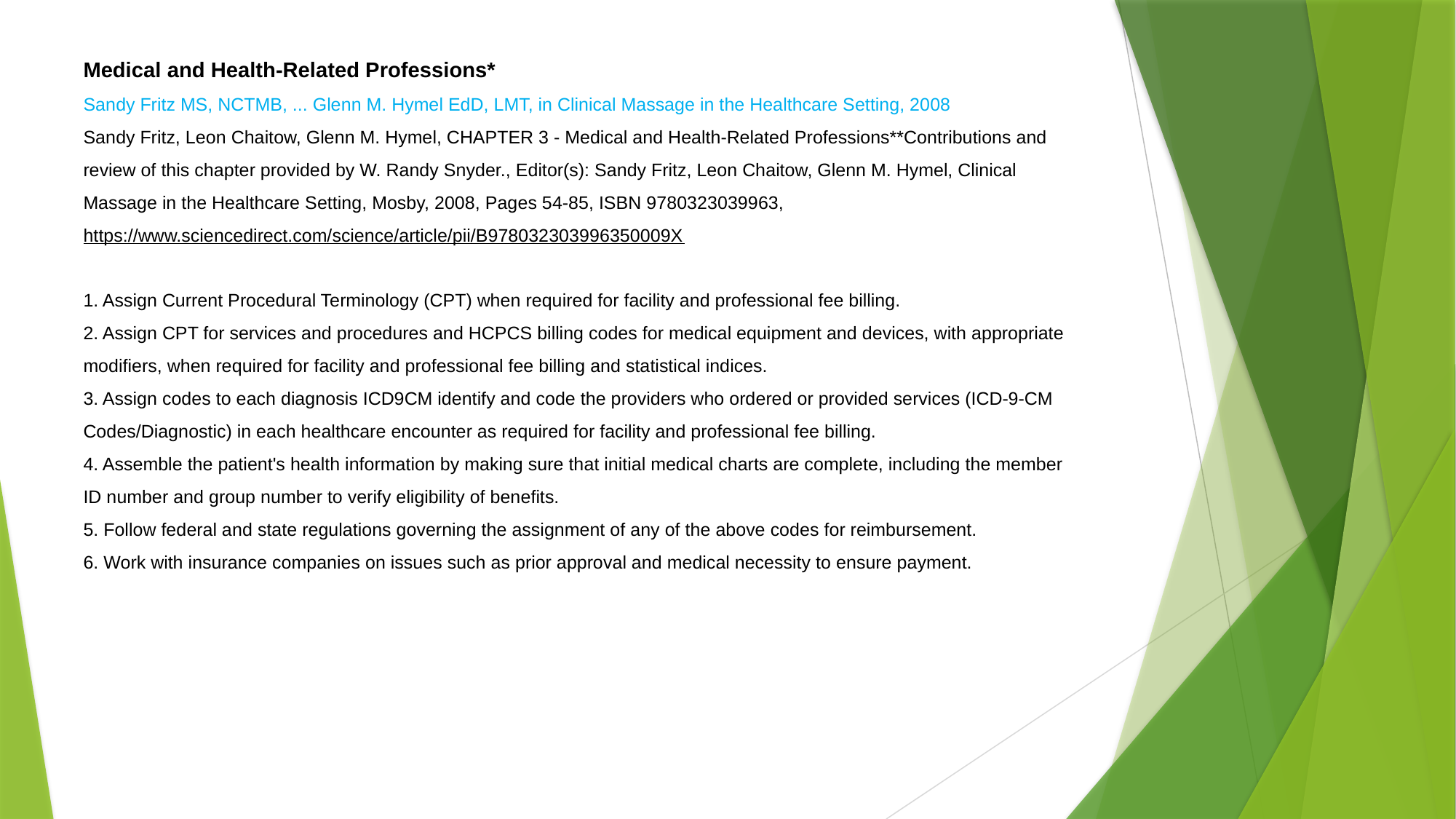

# Medical and Health-Related Professions* Sandy Fritz MS, NCTMB, ... Glenn M. Hymel EdD, LMT, in Clinical Massage in the Healthcare Setting, 2008 Sandy Fritz, Leon Chaitow, Glenn M. Hymel, CHAPTER 3 - Medical and Health-Related Professions**Contributions and review of this chapter provided by W. Randy Snyder., Editor(s): Sandy Fritz, Leon Chaitow, Glenn M. Hymel, Clinical Massage in the Healthcare Setting, Mosby, 2008, Pages 54-85, ISBN 9780323039963, https://www.sciencedirect.com/science/article/pii/B978032303996350009X 1. Assign Current Procedural Terminology (CPT) when required for facility and professional fee billing. 2. Assign CPT for services and procedures and HCPCS billing codes for medical equipment and devices, with appropriate modifiers, when required for facility and professional fee billing and statistical indices. 3. Assign codes to each diagnosis ICD9CM identify and code the providers who ordered or provided services (ICD-9-CM Codes/Diagnostic) in each healthcare encounter as required for facility and professional fee billing. 4. Assemble the patient's health information by making sure that initial medical charts are complete, including the member ID number and group number to verify eligibility of benefits. 5. Follow federal and state regulations governing the assignment of any of the above codes for reimbursement. 6. Work with insurance companies on issues such as prior approval and medical necessity to ensure payment.